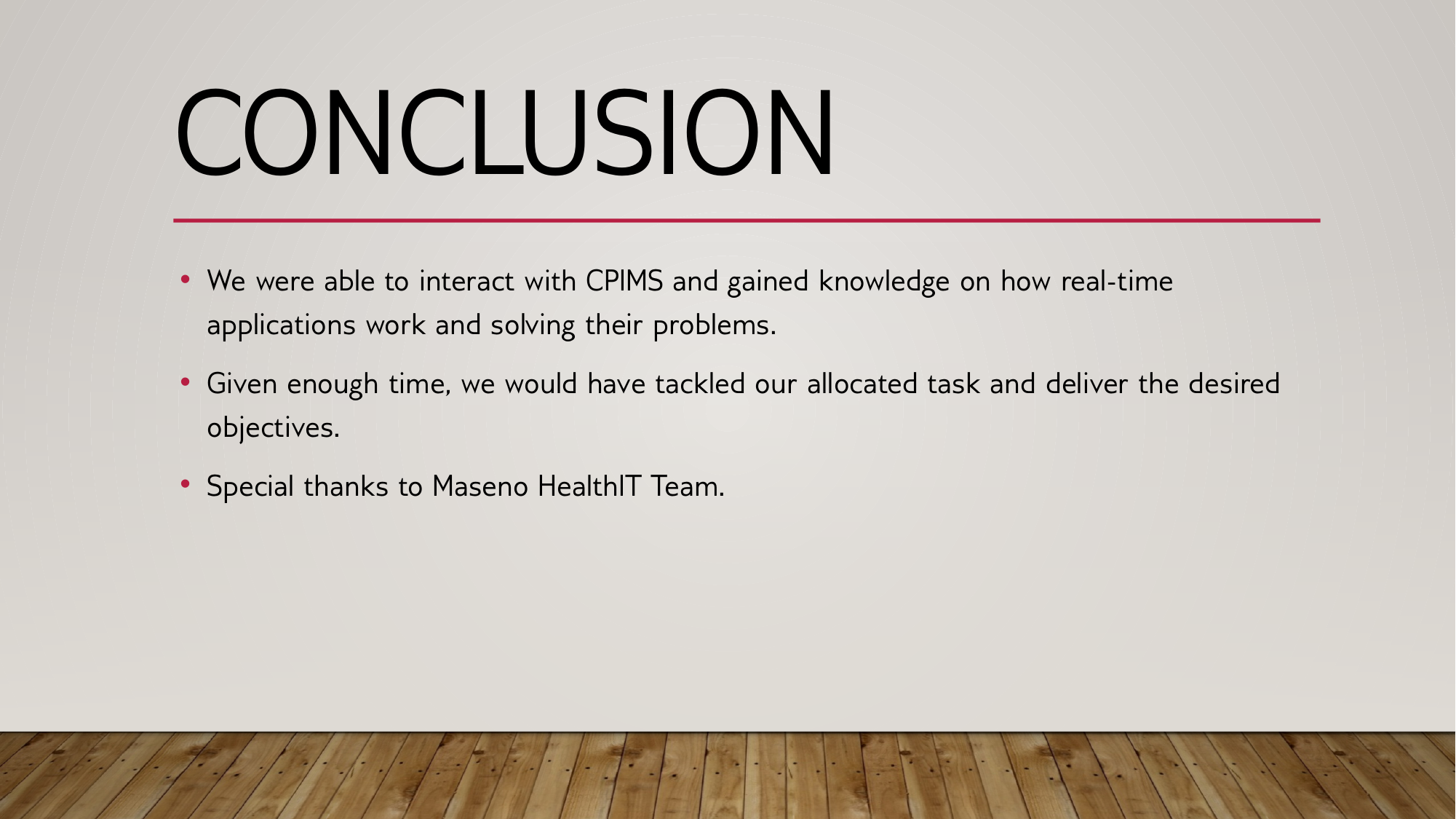

# conclusion
We were able to interact with CPIMS and gained knowledge on how real-time applications work and solving their problems.
Given enough time, we would have tackled our allocated task and deliver the desired objectives.
Special thanks to Maseno HealthIT Team.